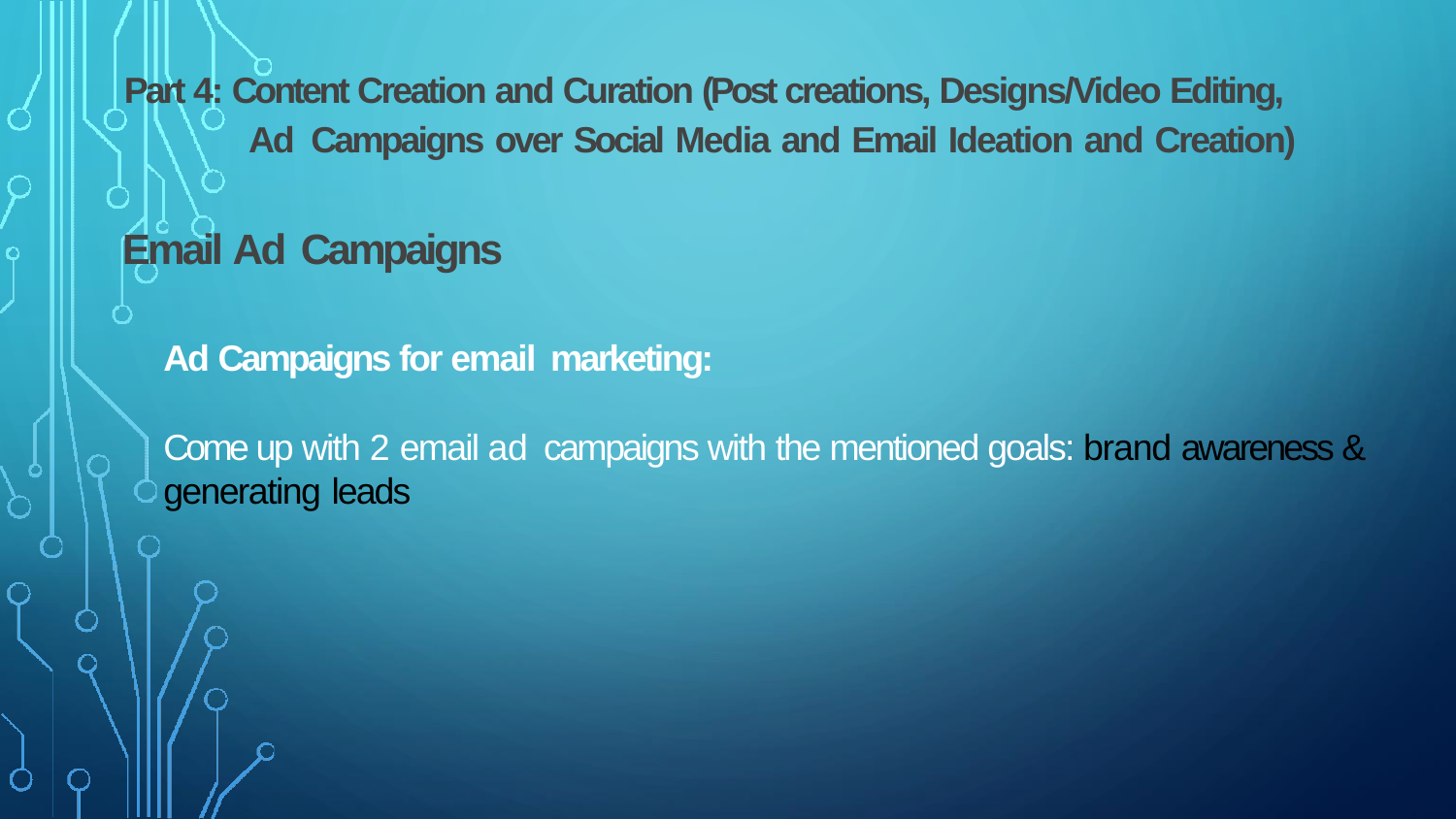

Part 4: Content Creation and Curation (Post creations, Designs/Video Editing, Ad  Campaigns over Social Media and Email Ideation and Creation)

Email Ad Campaigns
Ad Campaigns for email marketing:

Come up with 2 email ad campaigns with the mentioned goals: brand awareness &
generating leads